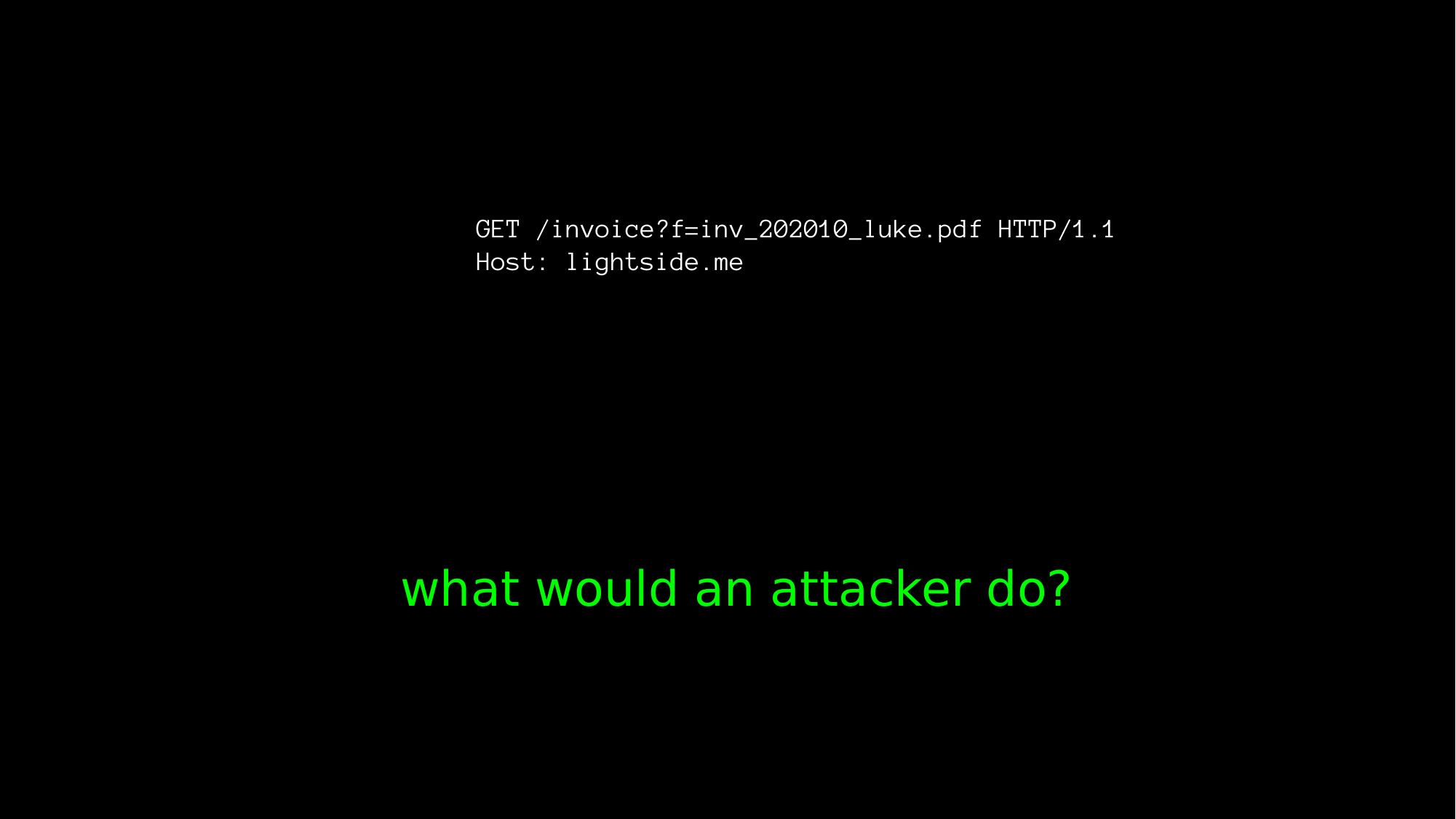

GET /invoice?f=inv_202010_luke.pdf HTTP/1.1
Host: lightside.me
what would an attacker do?